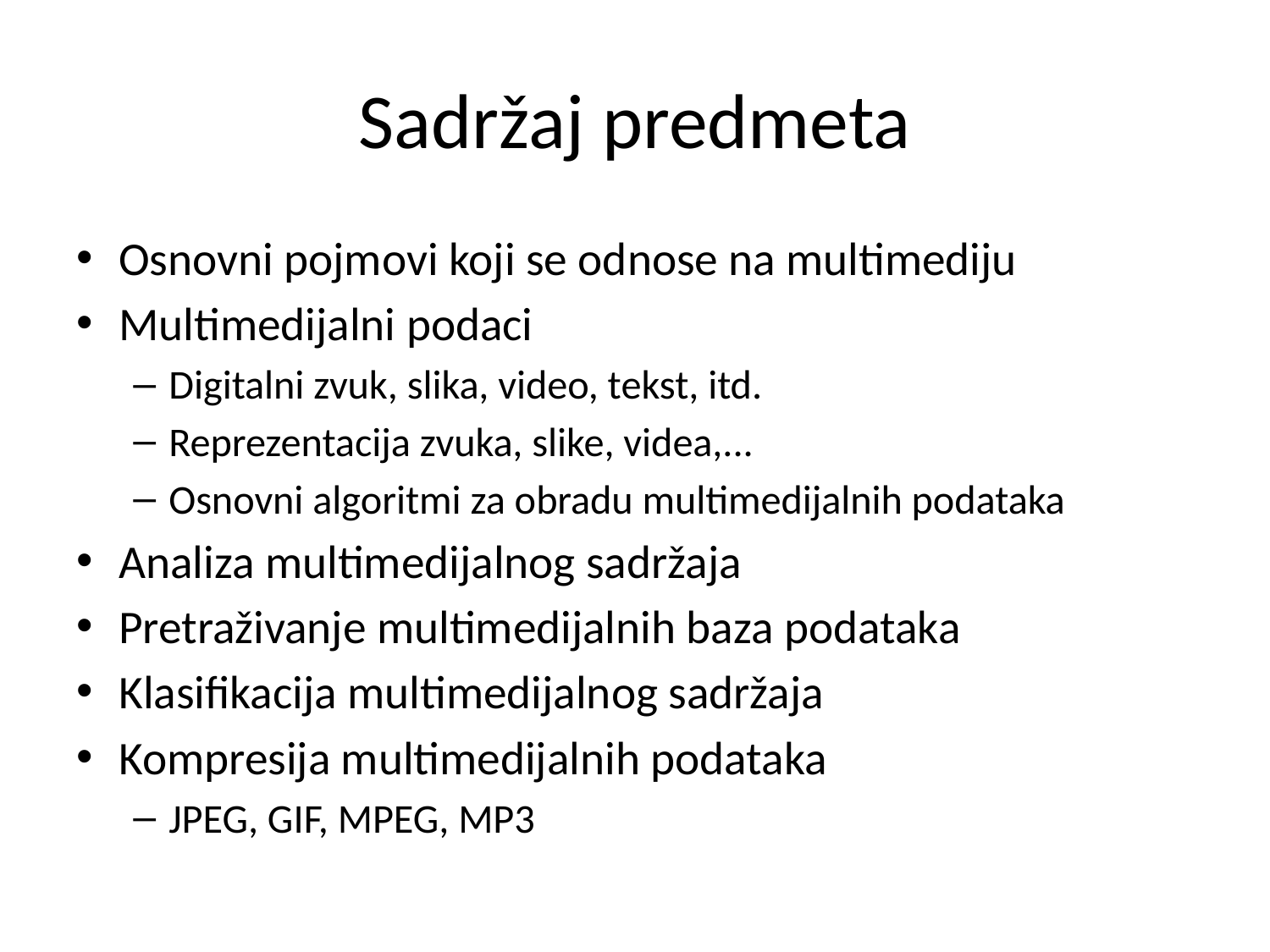

# Sadržaj predmeta
Osnovni pojmovi koji se odnose na multimediju
Multimedijalni podaci
Digitalni zvuk, slika, video, tekst, itd.
Reprezentacija zvuka, slike, videa,...
Osnovni algoritmi za obradu multimedijalnih podataka
Analiza multimedijalnog sadržaja
Pretraživanje multimedijalnih baza podataka
Klasifikacija multimedijalnog sadržaja
Kompresija multimedijalnih podataka
JPEG, GIF, MPEG, MP3